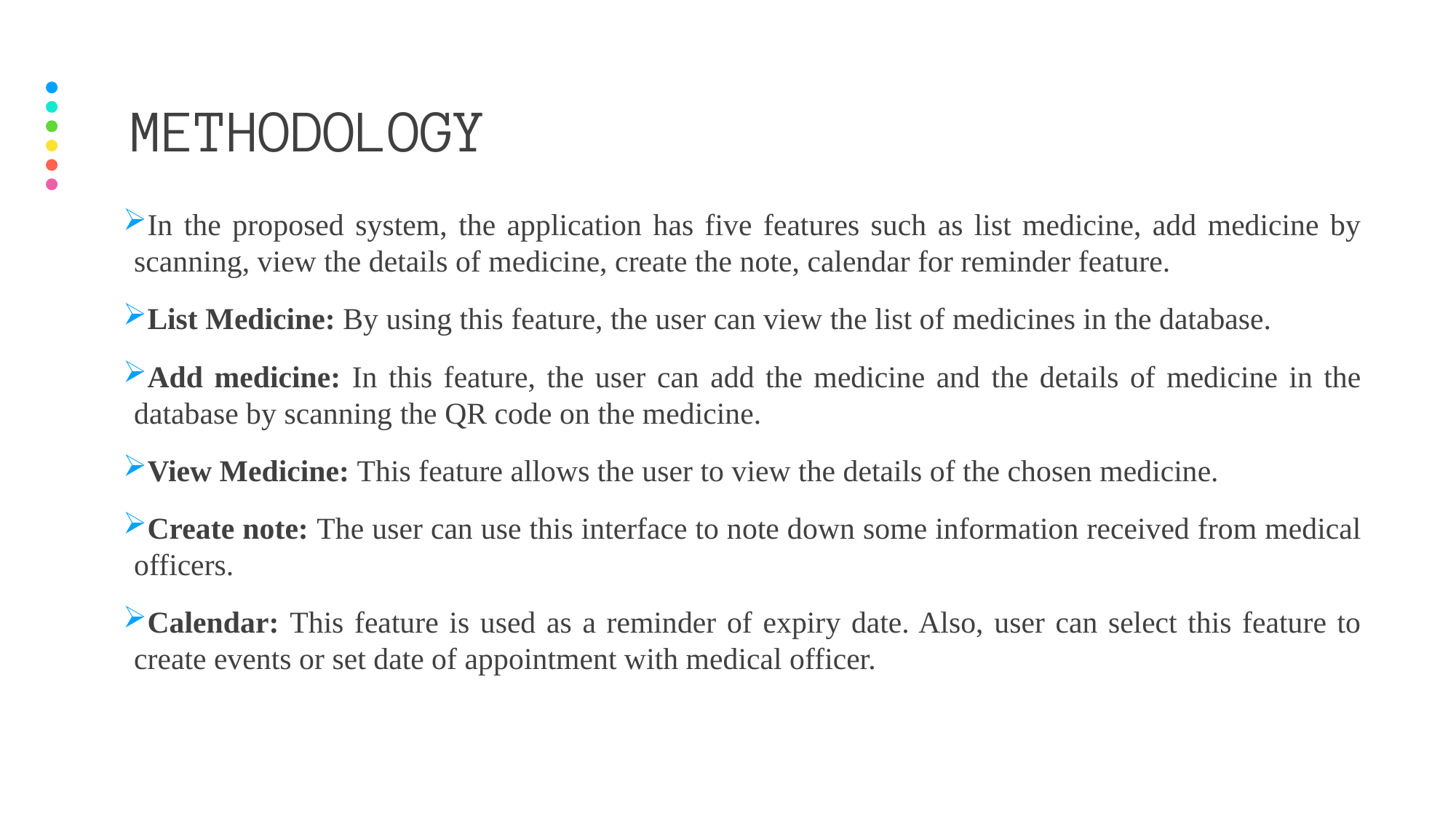

# Methodology
In the proposed system, the application has five features such as list medicine, add medicine by scanning, view the details of medicine, create the note, calendar for reminder feature.
List Medicine: By using this feature, the user can view the list of medicines in the database.
Add medicine: In this feature, the user can add the medicine and the details of medicine in the database by scanning the QR code on the medicine.
View Medicine: This feature allows the user to view the details of the chosen medicine.
Create note: The user can use this interface to note down some information received from medical officers.
Calendar: This feature is used as a reminder of expiry date. Also, user can select this feature to create events or set date of appointment with medical officer.